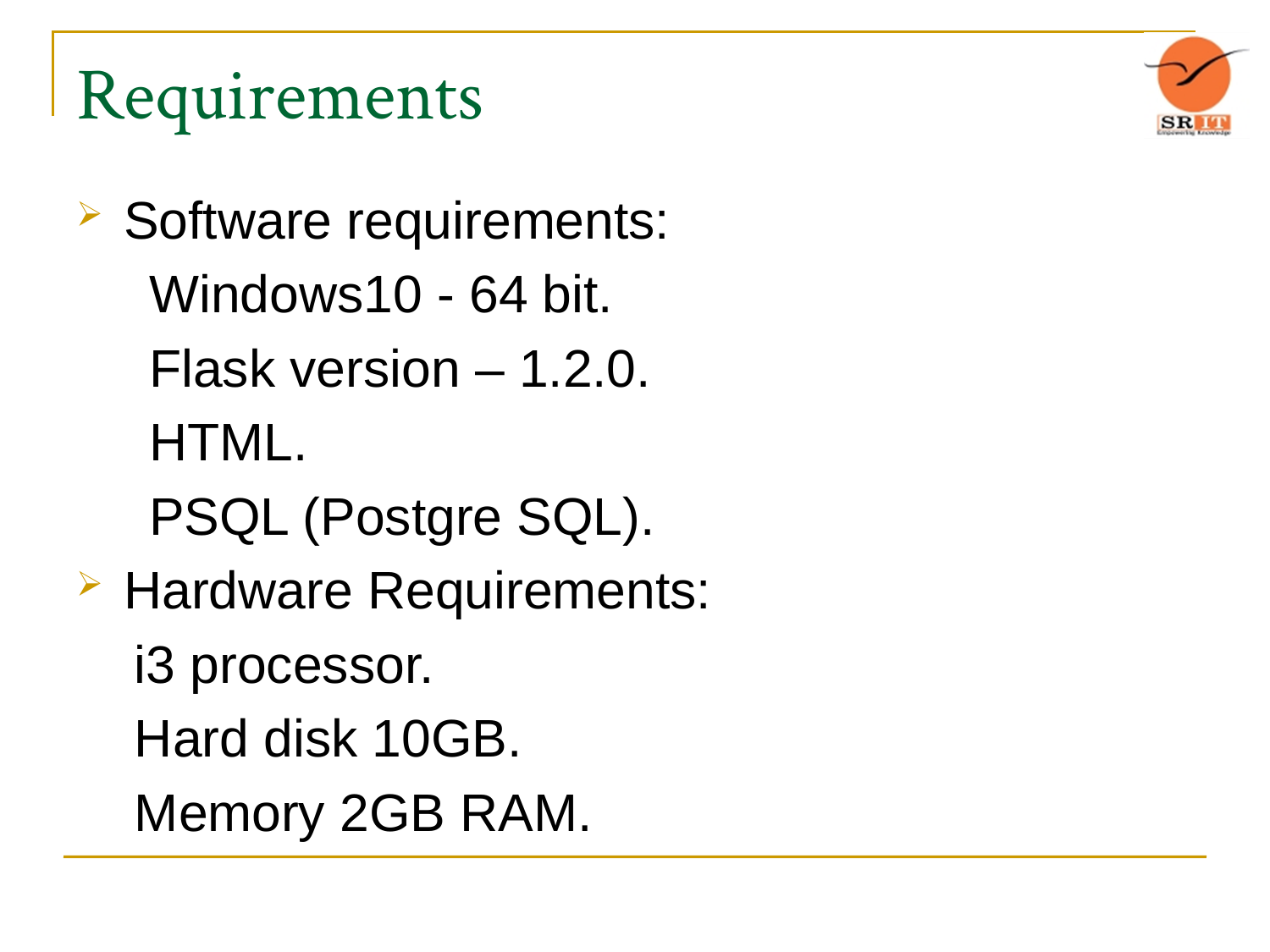

# Requirements
Software requirements:
     Windows10 - 64 bit.
     Flask version – 1.2.0.
     HTML.
     PSQL (Postgre SQL).
Hardware Requirements:
    i3 processor.
    Hard disk 10GB.
    Memory 2GB RAM.